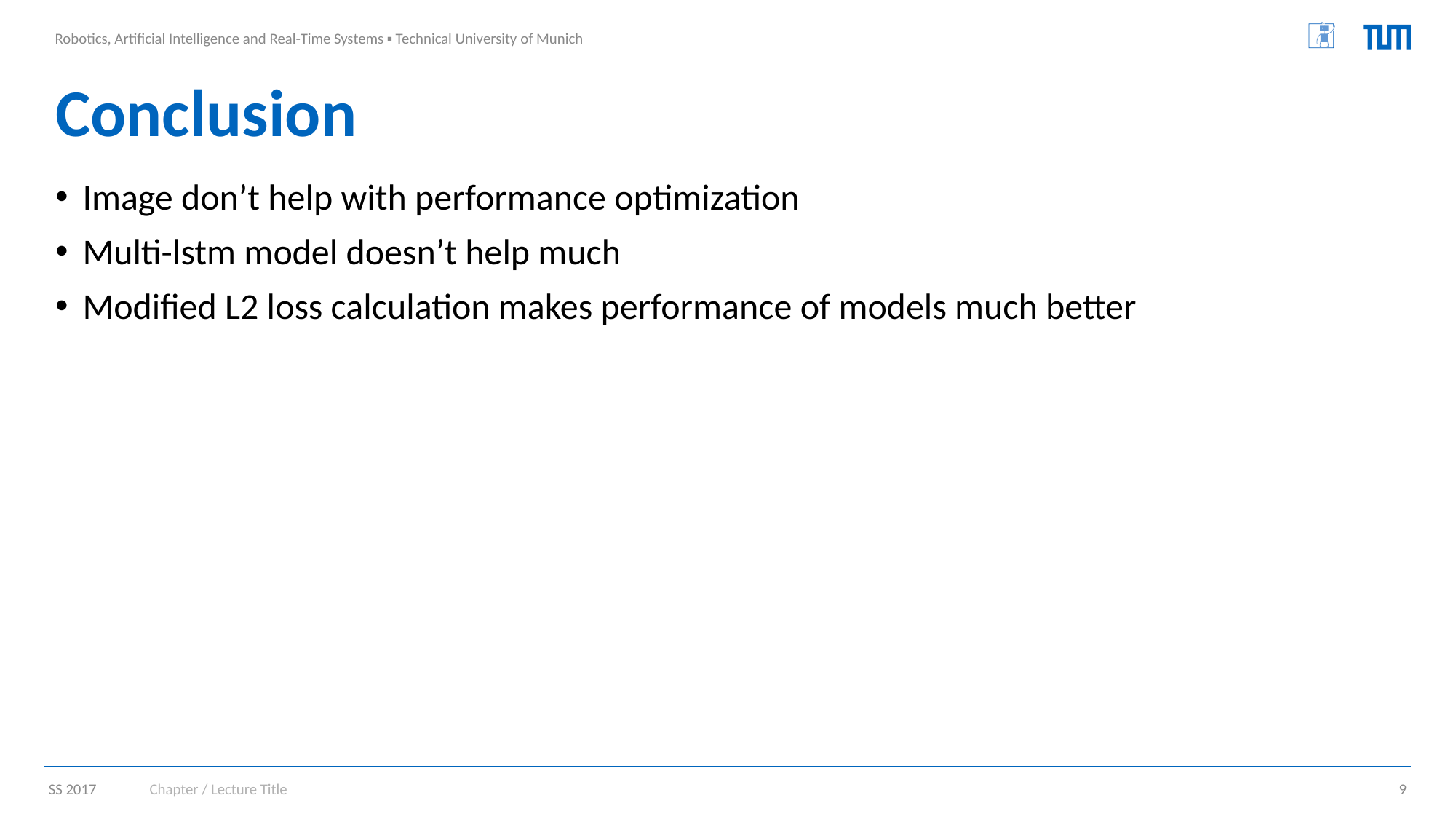

# Conclusion
Image don’t help with performance optimization
Multi-lstm model doesn’t help much
Modified L2 loss calculation makes performance of models much better
Chapter / Lecture Title
9
SS 2017